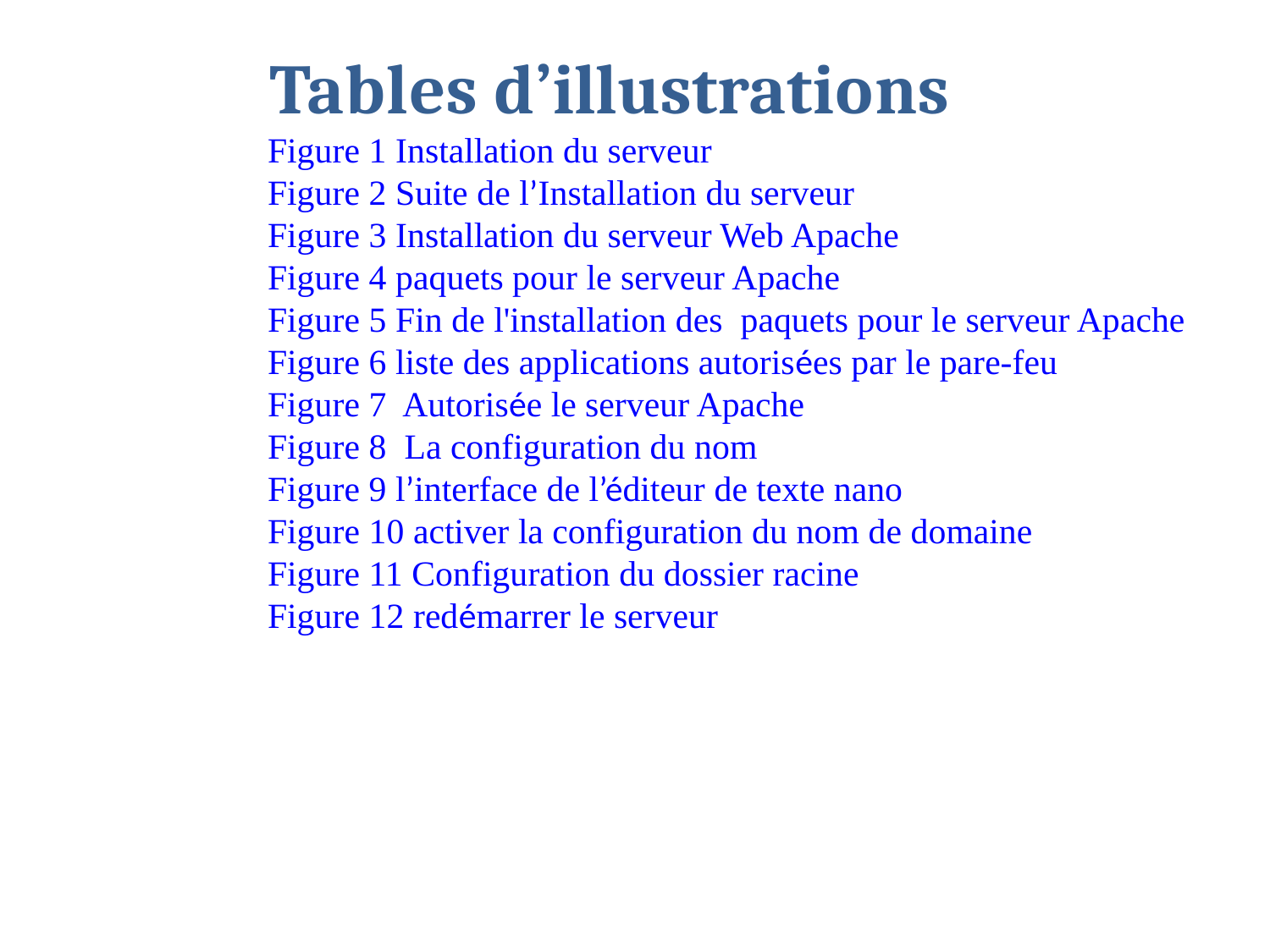

Tables d’illustrations
Figure 1 Installation du serveur
Figure 2 Suite de l’Installation du serveur
Figure 3 Installation du serveur Web Apache
Figure 4 paquets pour le serveur Apache
Figure 5 Fin de l'installation des  paquets pour le serveur Apache
Figure 6 liste des applications autorisées par le pare-feu
Figure 7  Autorisée le serveur Apache
Figure 8  La configuration du nom
Figure 9 l’interface de l’éditeur de texte nano
Figure 10 activer la configuration du nom de domaine
Figure 11 Configuration du dossier racine
Figure 12 redémarrer le serveur